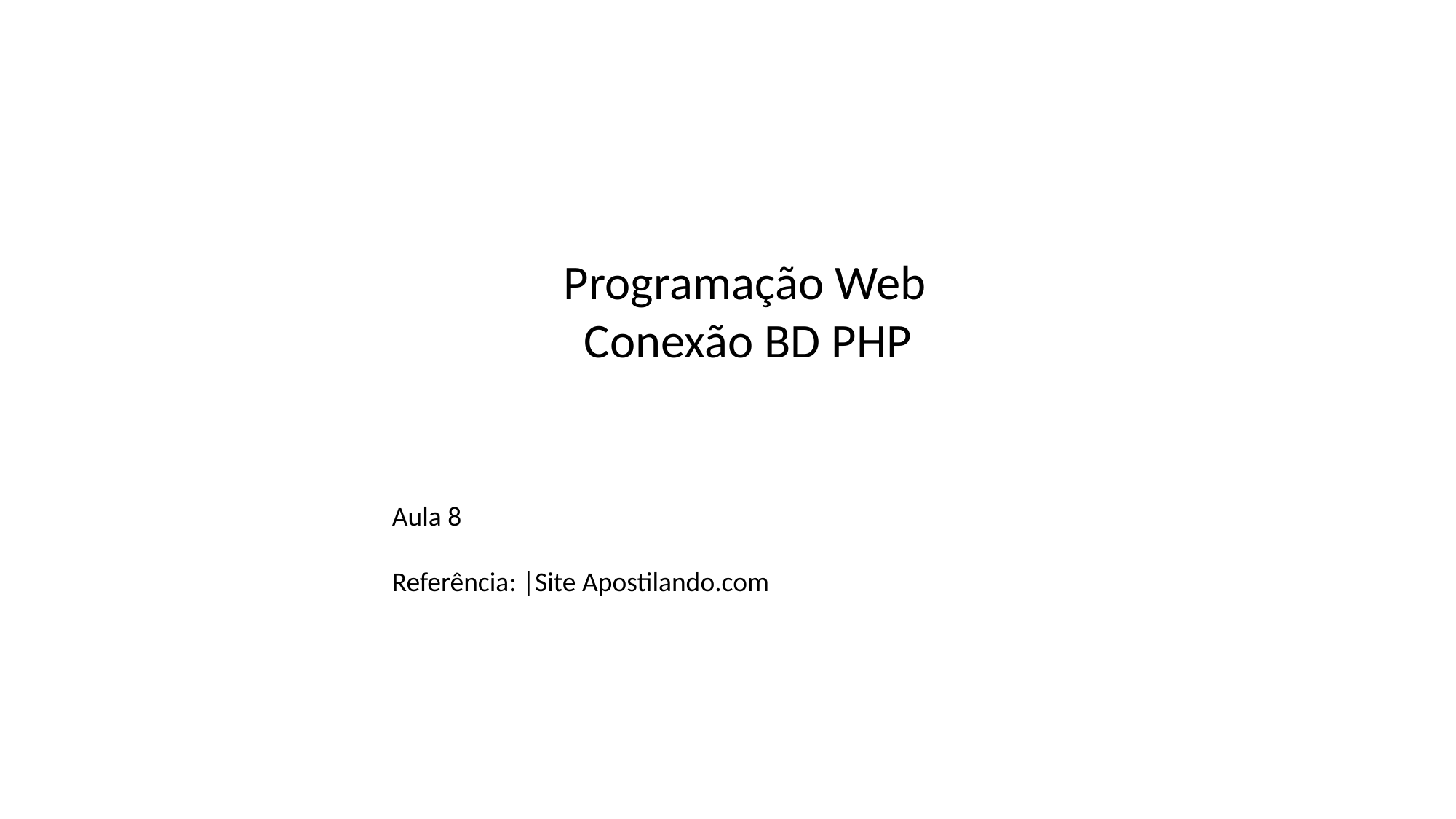

Programação Web
 Conexão BD PHP

Aula 8

Referência: |Site Apostilando.com